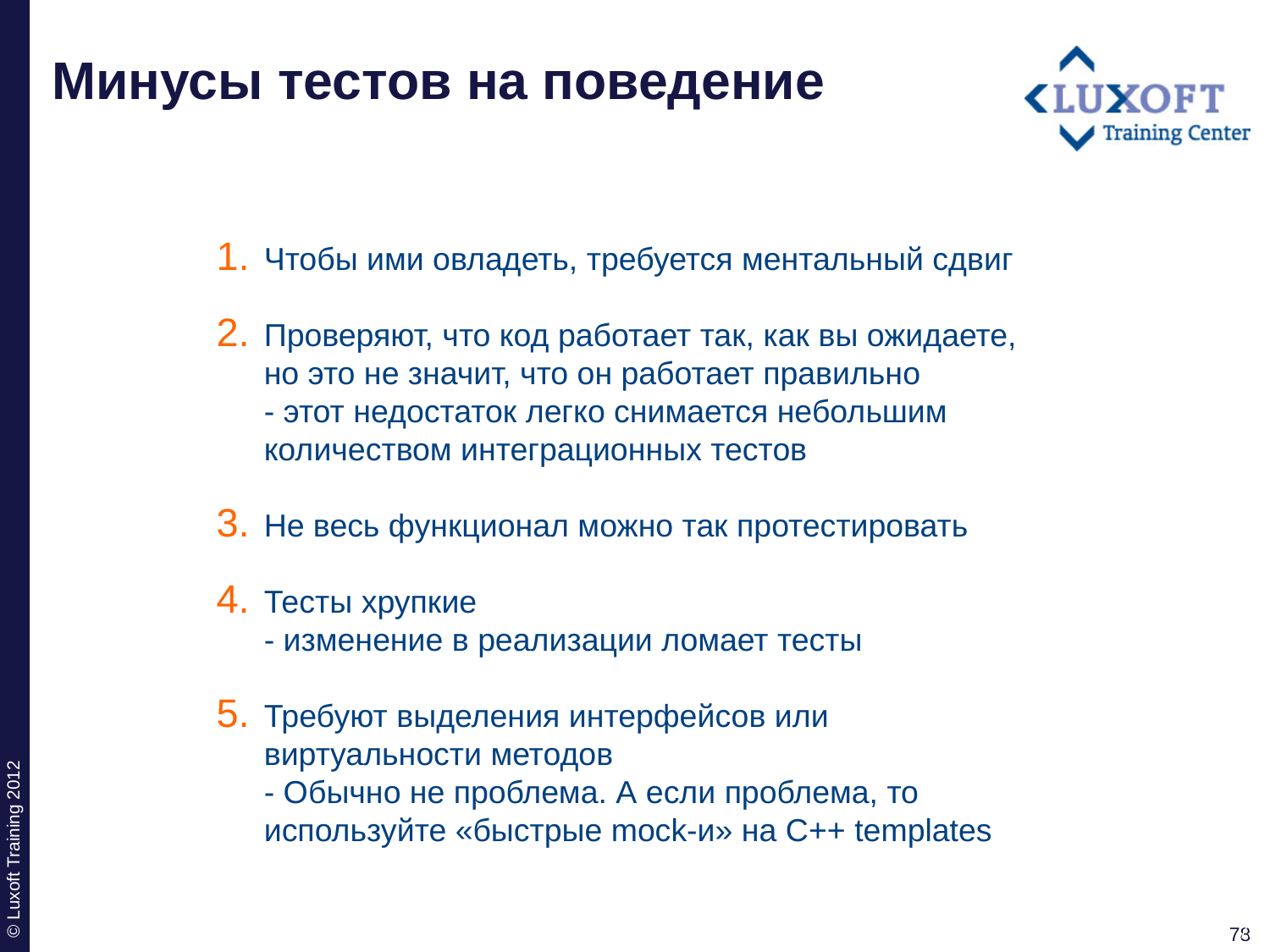

# Минусы тестов на поведение
Чтобы ими овладеть, требуется ментальный сдвиг

Проверяют, что код работает так, как вы ожидаете, но это не значит, что он работает правильно
- этот недостаток легко снимается небольшим количеством интеграционных тестов

Не весь функционал можно так протестировать

Тесты хрупкие
- изменение в реализации ломает тесты

Требуют выделения интерфейсов или виртуальности методов
- Обычно не проблема. А если проблема, то используйте «быстрые mock-и» на C++ templates